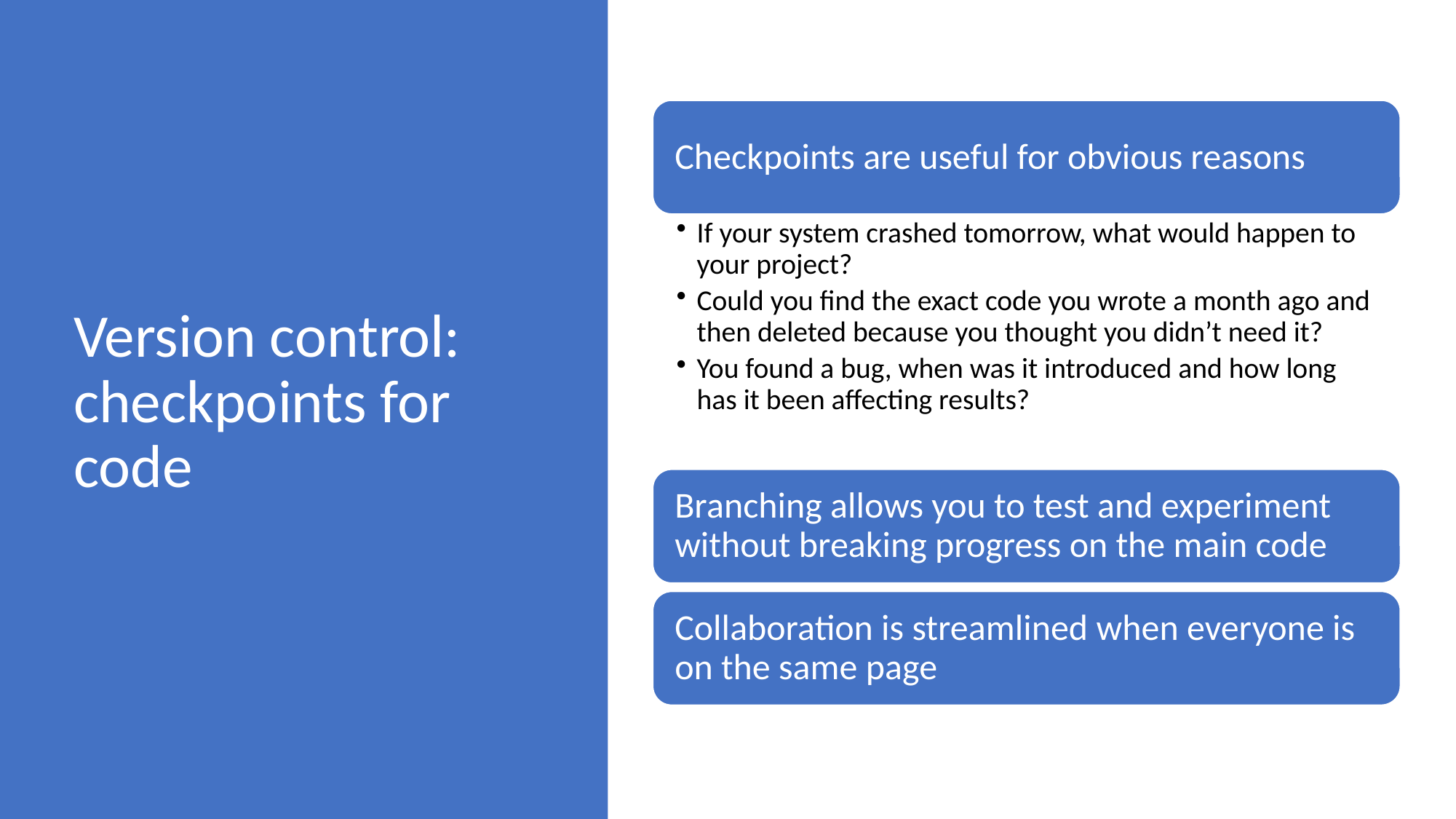

# Version control: checkpoints for code
Checkpoints are useful for obvious reasons
If your system crashed tomorrow, what would happen to your project?
Could you find the exact code you wrote a month ago and then deleted because you thought you didn’t need it?
You found a bug, when was it introduced and how long has it been affecting results?

Branching allows you to test and experiment without breaking progress on the main code
Collaboration is streamlined when everyone is on the same page